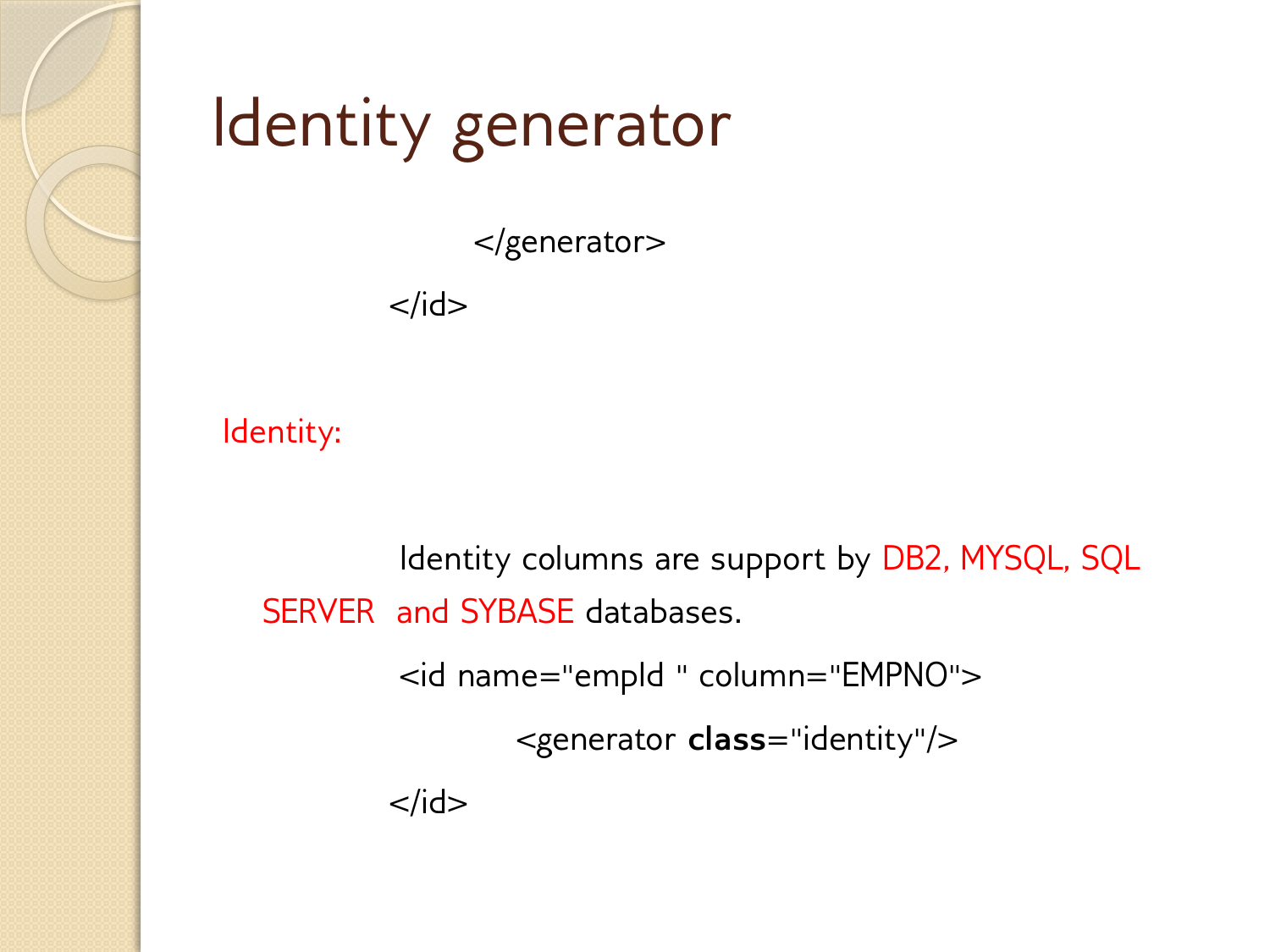

# Identity generator
  		        </generator>
		</id>

Identity:

		 Identity columns are support by DB2, MYSQL, SQL SERVER  and SYBASE databases.
		 <id name="empId " column="EMPNO">
        		<generator class="identity"/>
		</id>